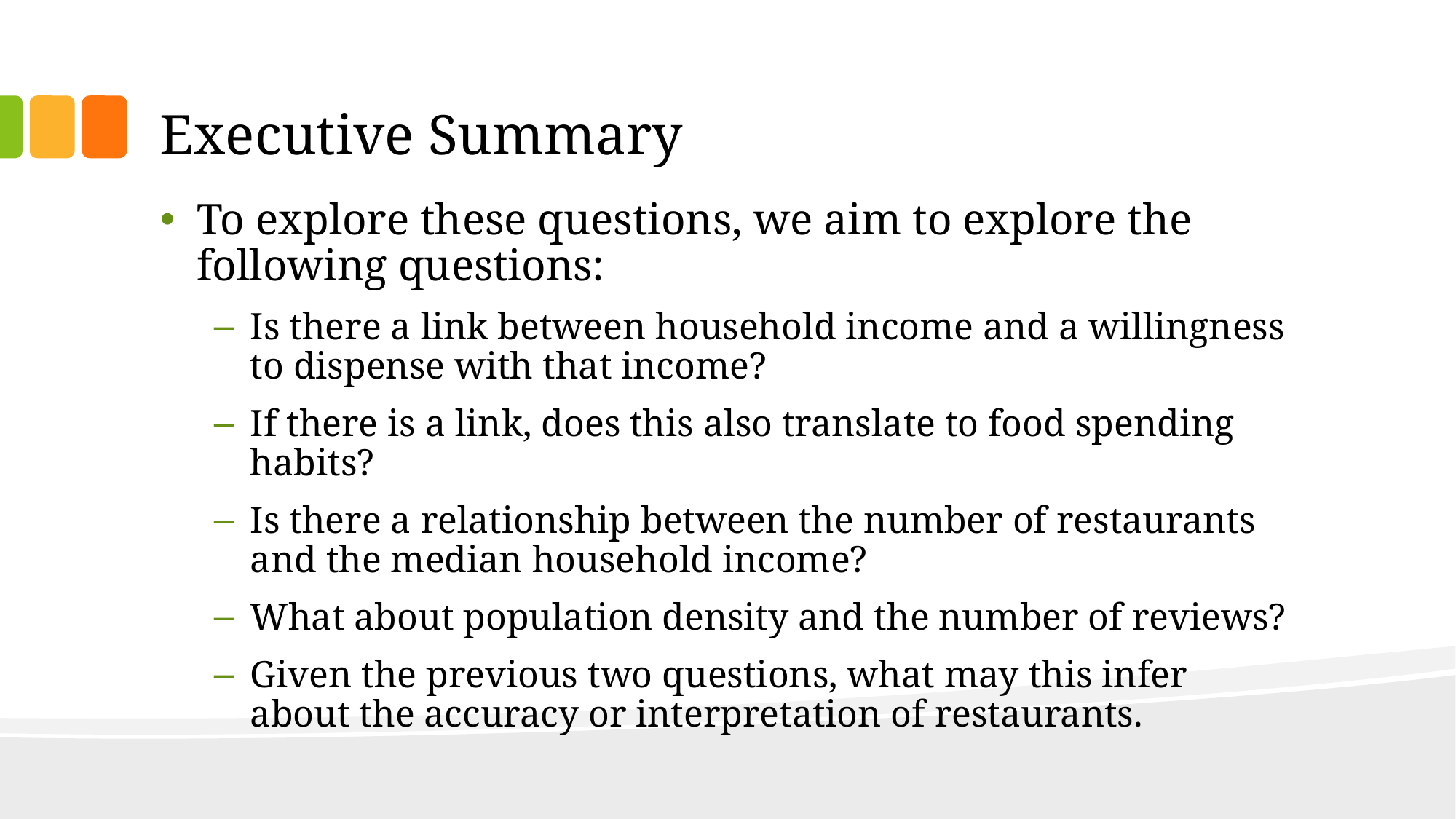

# Executive Summary
To explore these questions, we aim to explore the following questions:
Is there a link between household income and a willingness to dispense with that income?
If there is a link, does this also translate to food spending habits?
Is there a relationship between the number of restaurants and the median household income?
What about population density and the number of reviews?
Given the previous two questions, what may this infer about the accuracy or interpretation of restaurants.